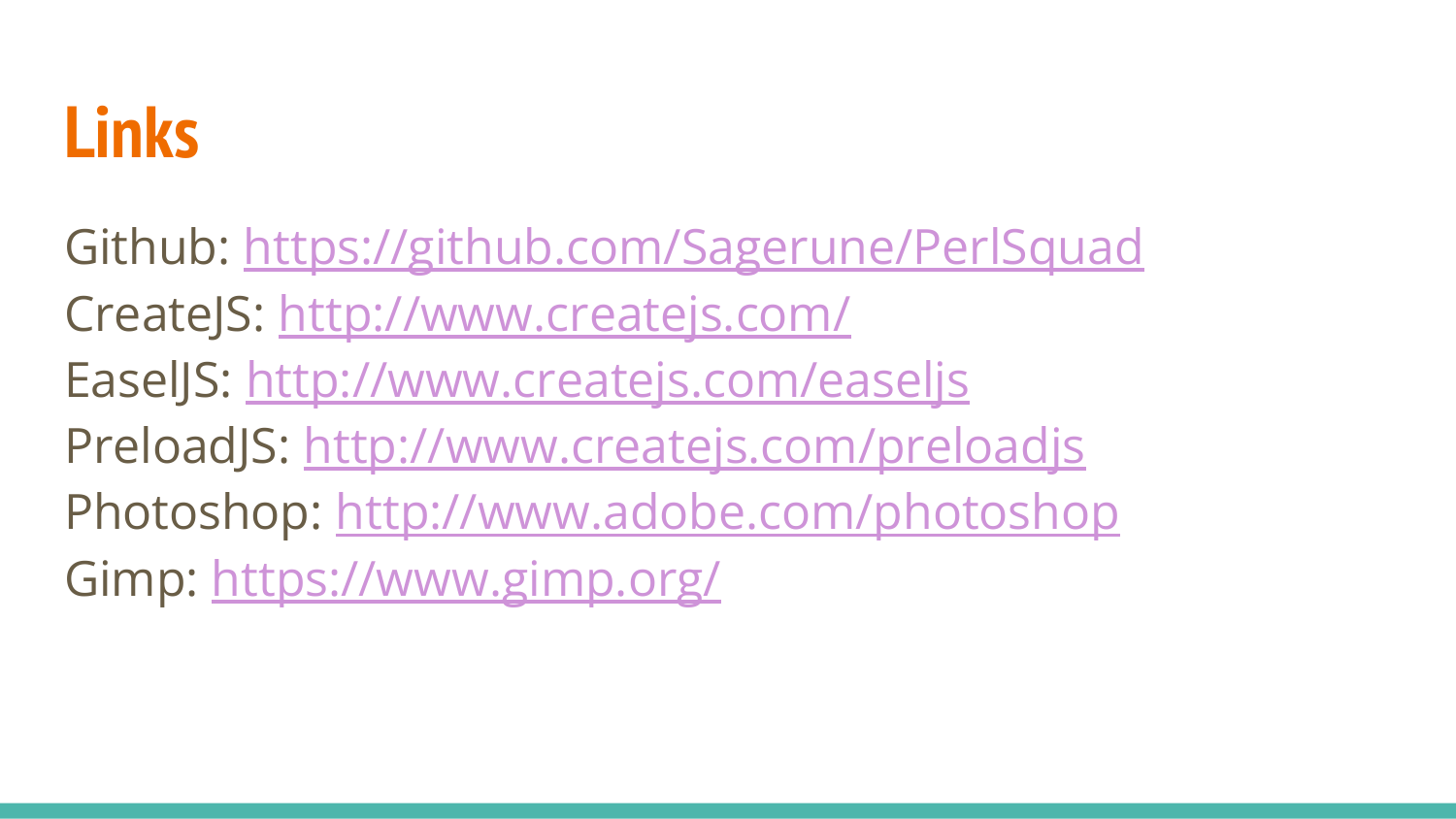

# Links
Github: https://github.com/Sagerune/PerlSquad
CreateJS: http://www.createjs.com/
EaselJS: http://www.createjs.com/easeljs
PreloadJS: http://www.createjs.com/preloadjs
Photoshop: http://www.adobe.com/photoshop
Gimp: https://www.gimp.org/